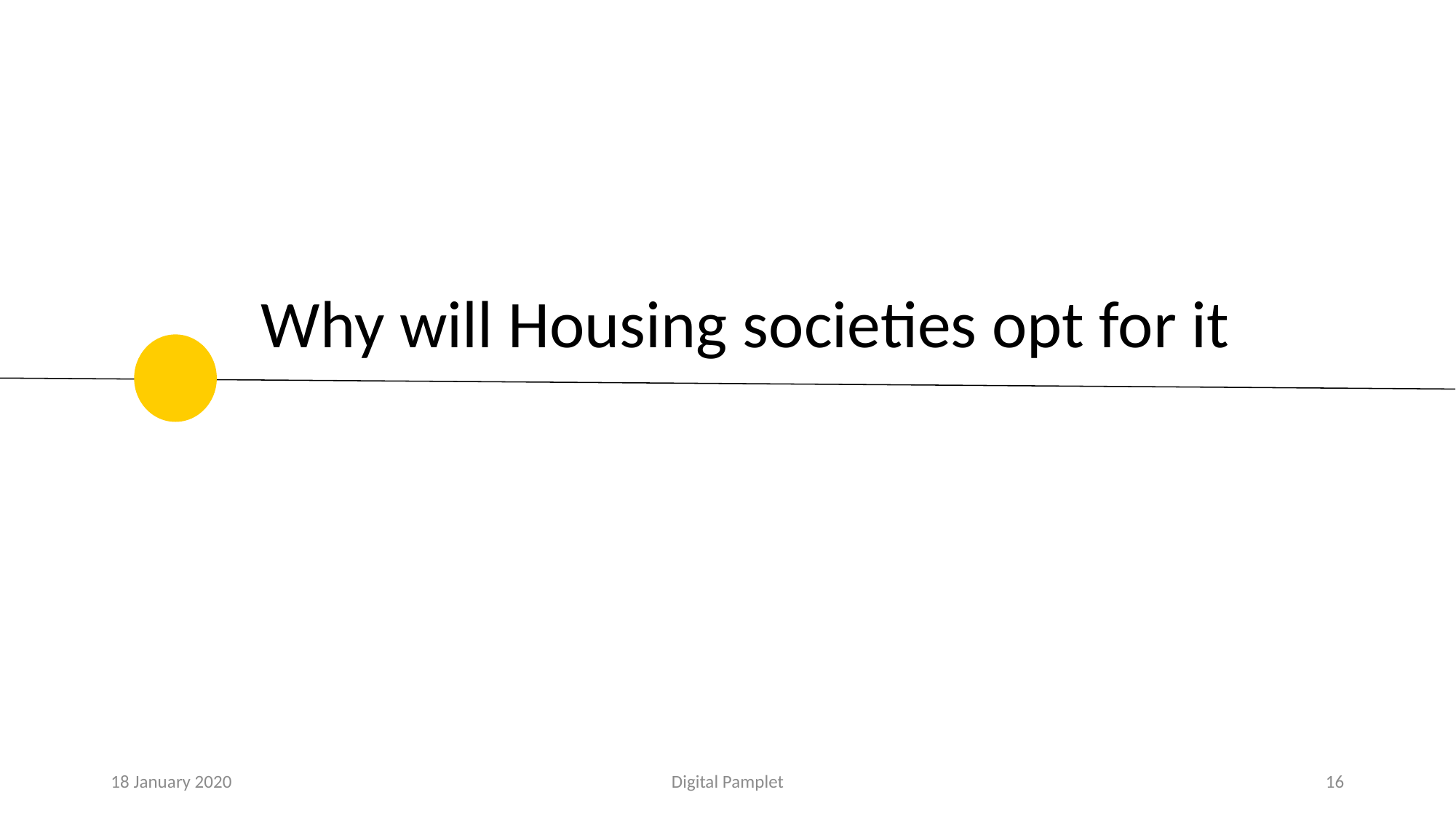

Why will Housing societies opt for it
18 January 2020
Digital Pamplet
16